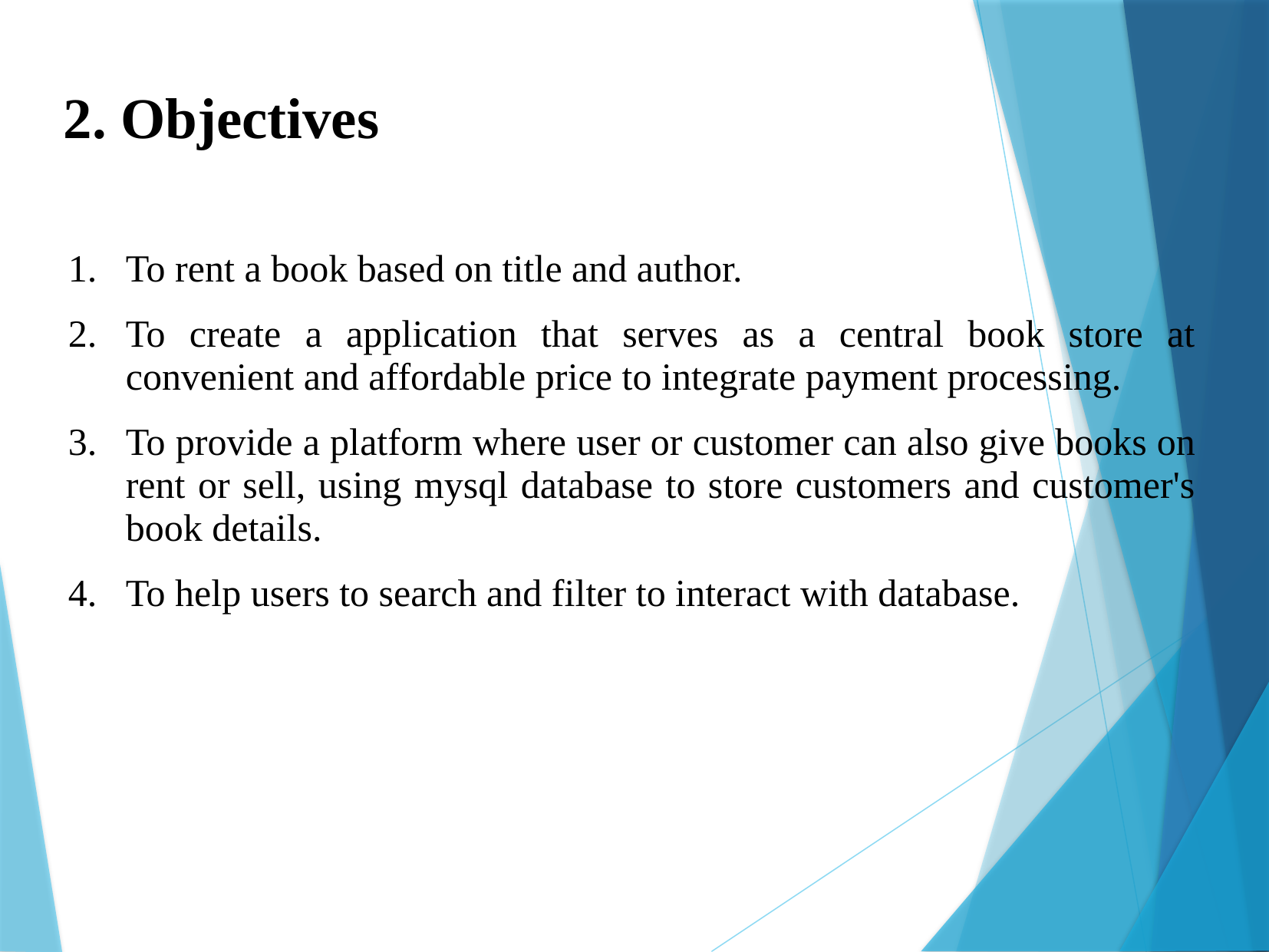

2. Objectives

To rent a book based on title and author.
To create a application that serves as a central book store at convenient and affordable price to integrate payment processing.
To provide a platform where user or customer can also give books on rent or sell, using mysql database to store customers and customer's book details.
To help users to search and filter to interact with database.